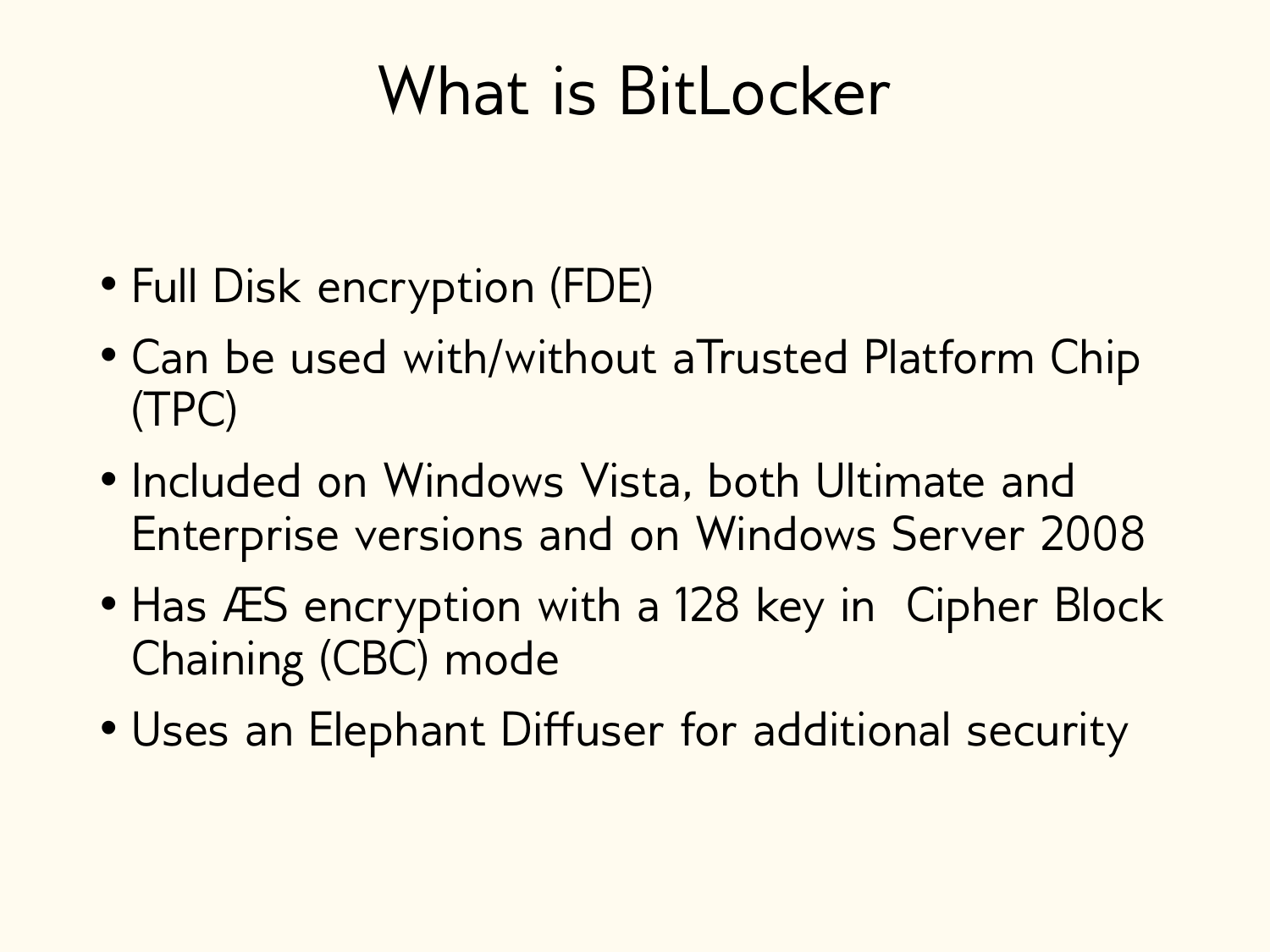

# What is BitLocker
Full Disk encryption (FDE)
Can be used with/without aTrusted Platform Chip (TPC)
Included on Windows Vista, both Ultimate and Enterprise versions and on Windows Server 2008
Has AES encryption with a 128 key in  Cipher Block Chaining (CBC) mode
Uses an Elephant Diffuser for additional security